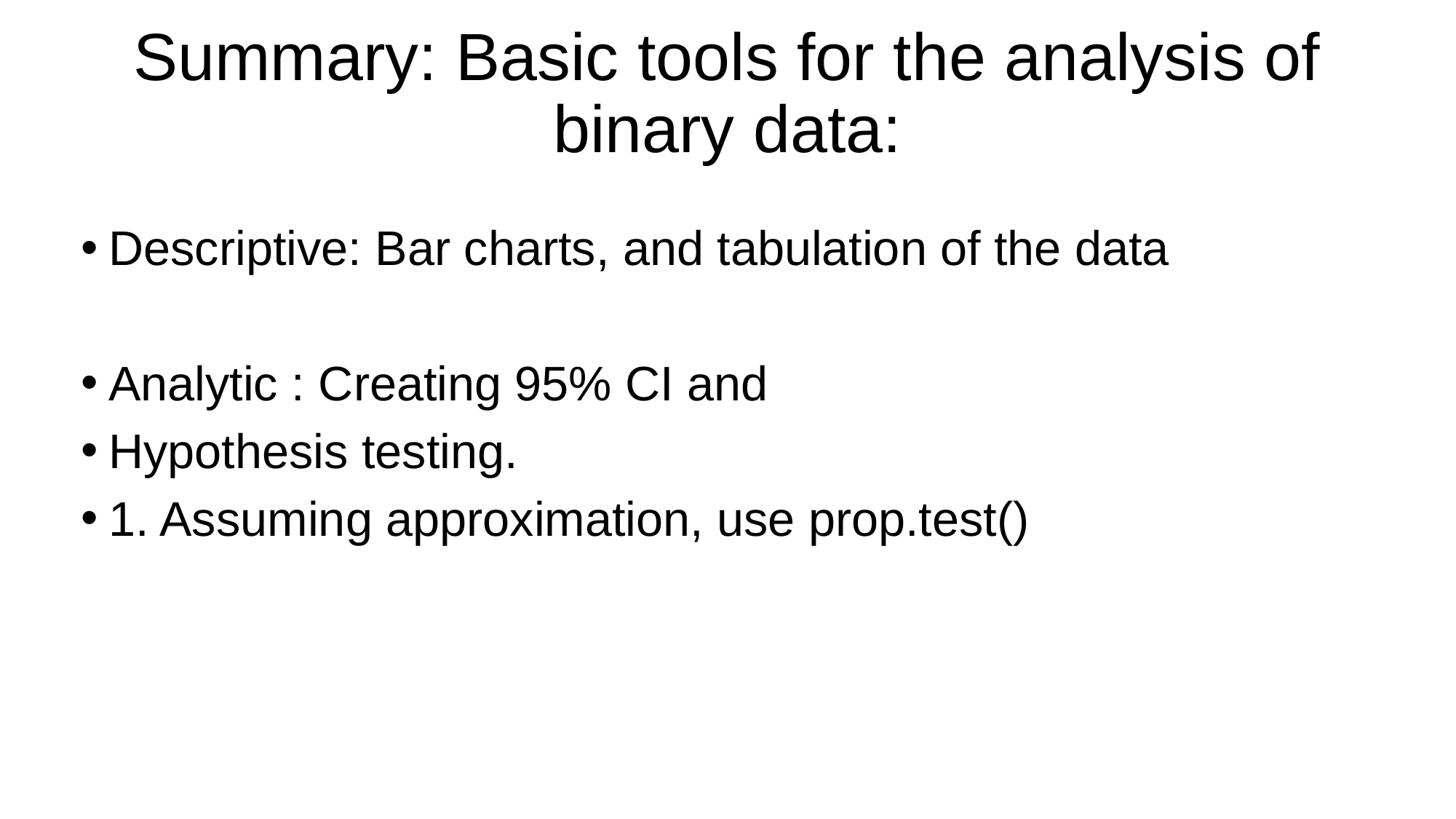

# Summary: Basic tools for the analysis of binary data:
Descriptive: Bar charts, and tabulation of the data

Analytic : Creating 95% CI and
Hypothesis testing.
1. Assuming approximation, use prop.test()